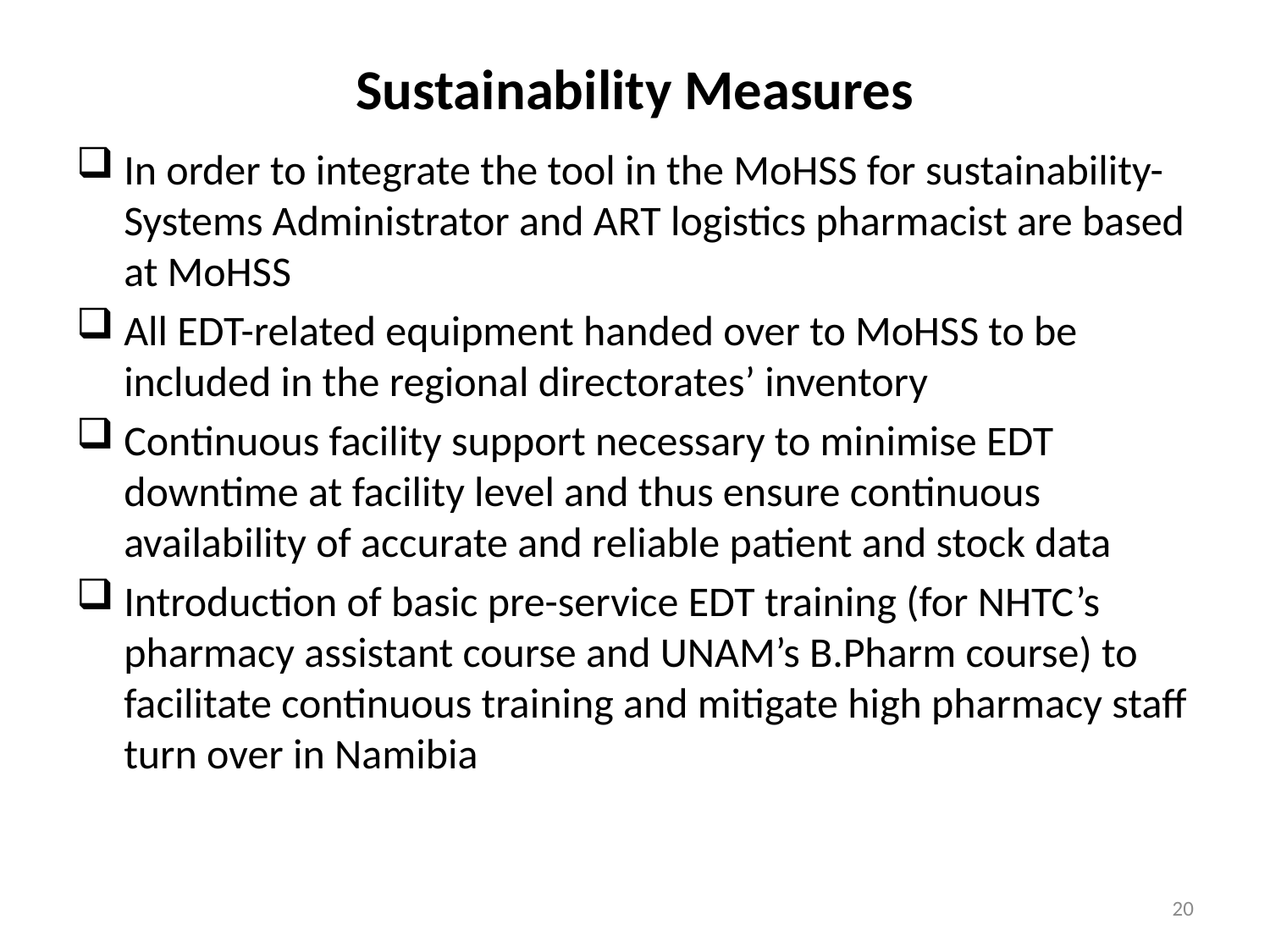

# Sustainability Measures
In order to integrate the tool in the MoHSS for sustainability- Systems Administrator and ART logistics pharmacist are based at MoHSS
All EDT-related equipment handed over to MoHSS to be included in the regional directorates’ inventory
Continuous facility support necessary to minimise EDT downtime at facility level and thus ensure continuous availability of accurate and reliable patient and stock data
Introduction of basic pre-service EDT training (for NHTC’s pharmacy assistant course and UNAM’s B.Pharm course) to facilitate continuous training and mitigate high pharmacy staff turn over in Namibia
20